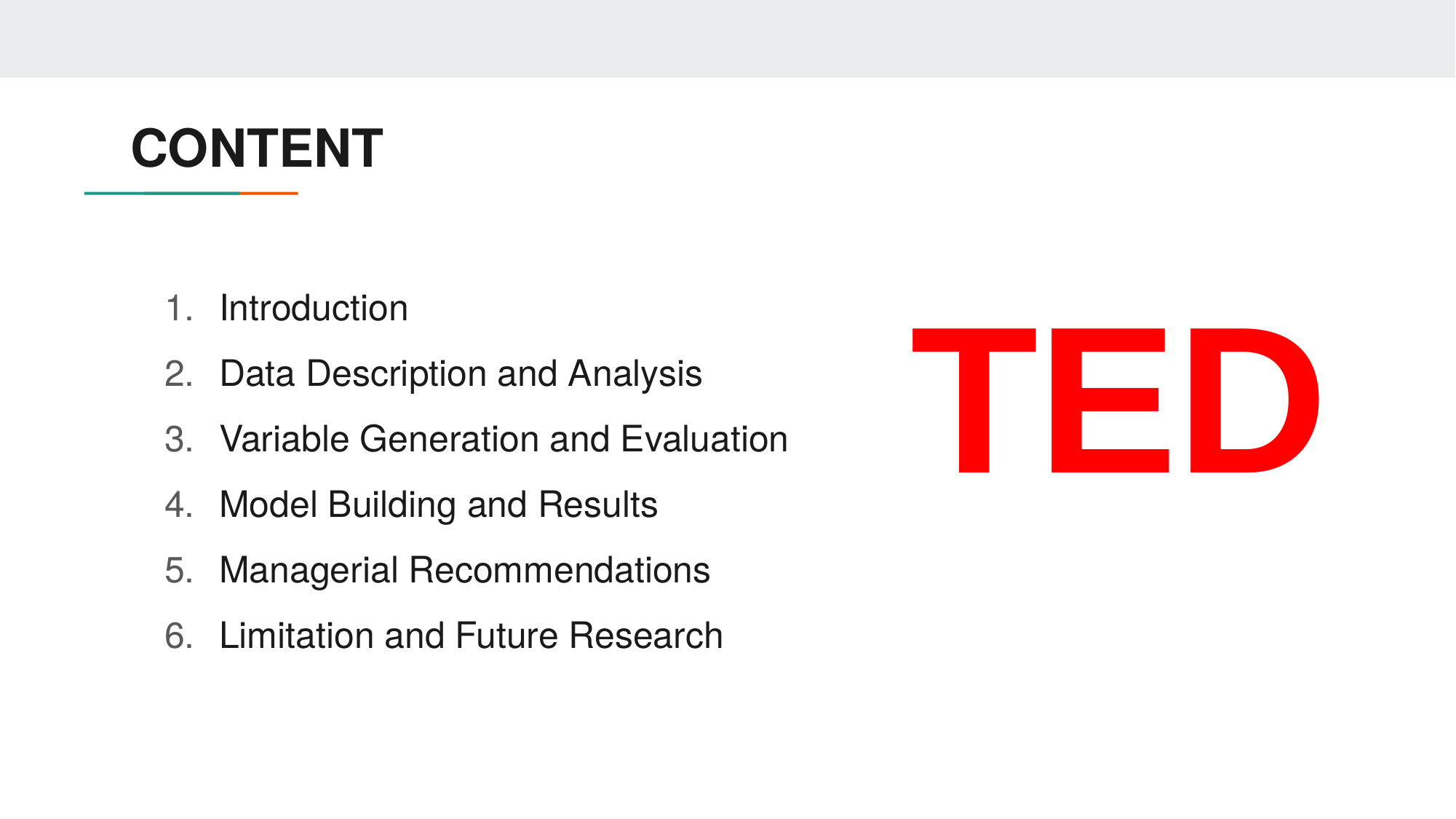

CONTENT
Introduction
Data Description and Analysis
Variable Generation and Evaluation
Model Building and Results
Managerial Recommendations
Limitation and Future Research

TED